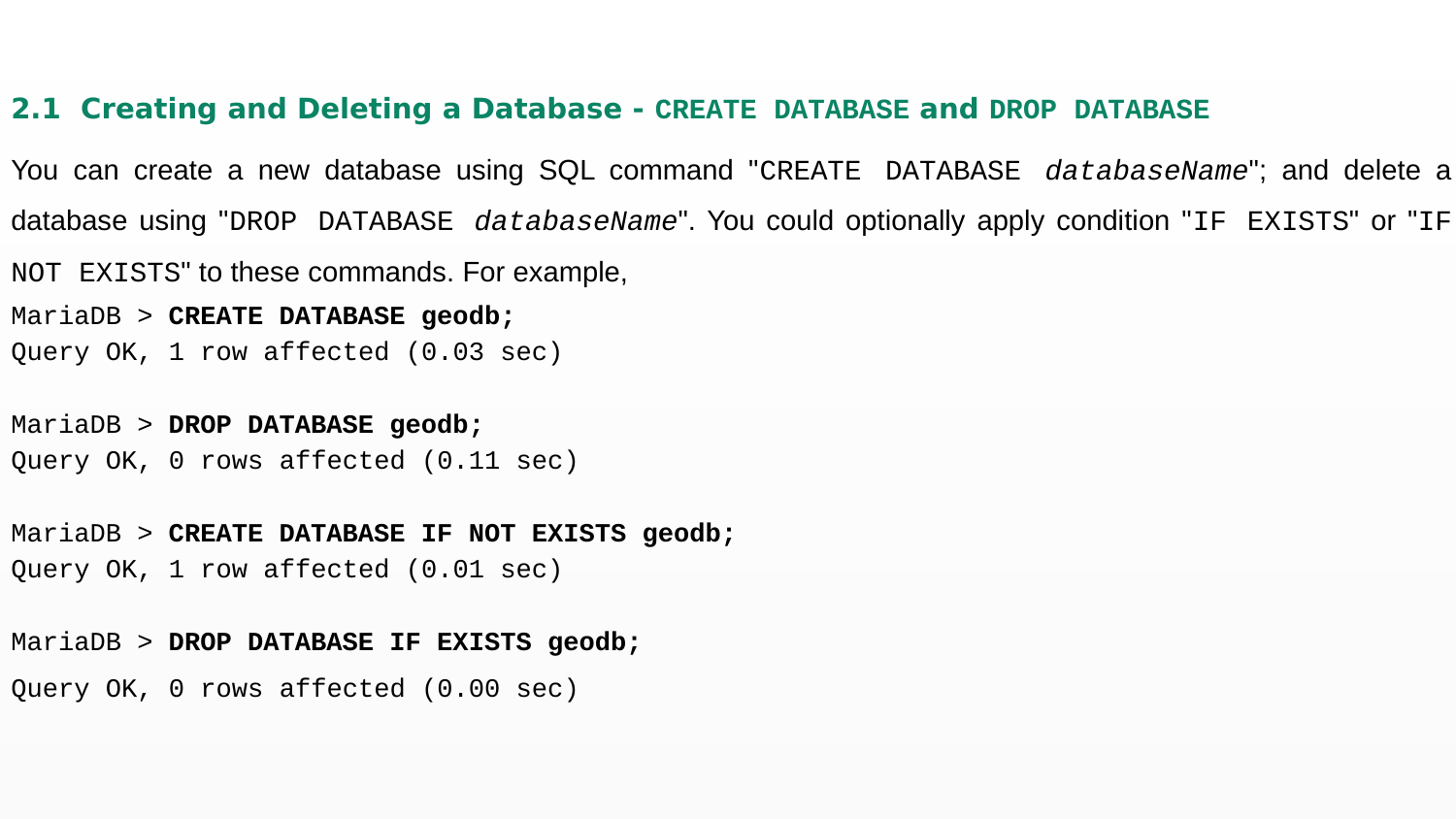

2.1  Creating and Deleting a Database - CREATE DATABASE and DROP DATABASE
You can create a new database using SQL command "CREATE DATABASE databaseName"; and delete a database using "DROP DATABASE databaseName". You could optionally apply condition "IF EXISTS" or "IF NOT EXISTS" to these commands. For example,
MariaDB > CREATE DATABASE geodb;
Query OK, 1 row affected (0.03 sec)

MariaDB > DROP DATABASE geodb;
Query OK, 0 rows affected (0.11 sec)

MariaDB > CREATE DATABASE IF NOT EXISTS geodb;
Query OK, 1 row affected (0.01 sec)

MariaDB > DROP DATABASE IF EXISTS geodb;
Query OK, 0 rows affected (0.00 sec)